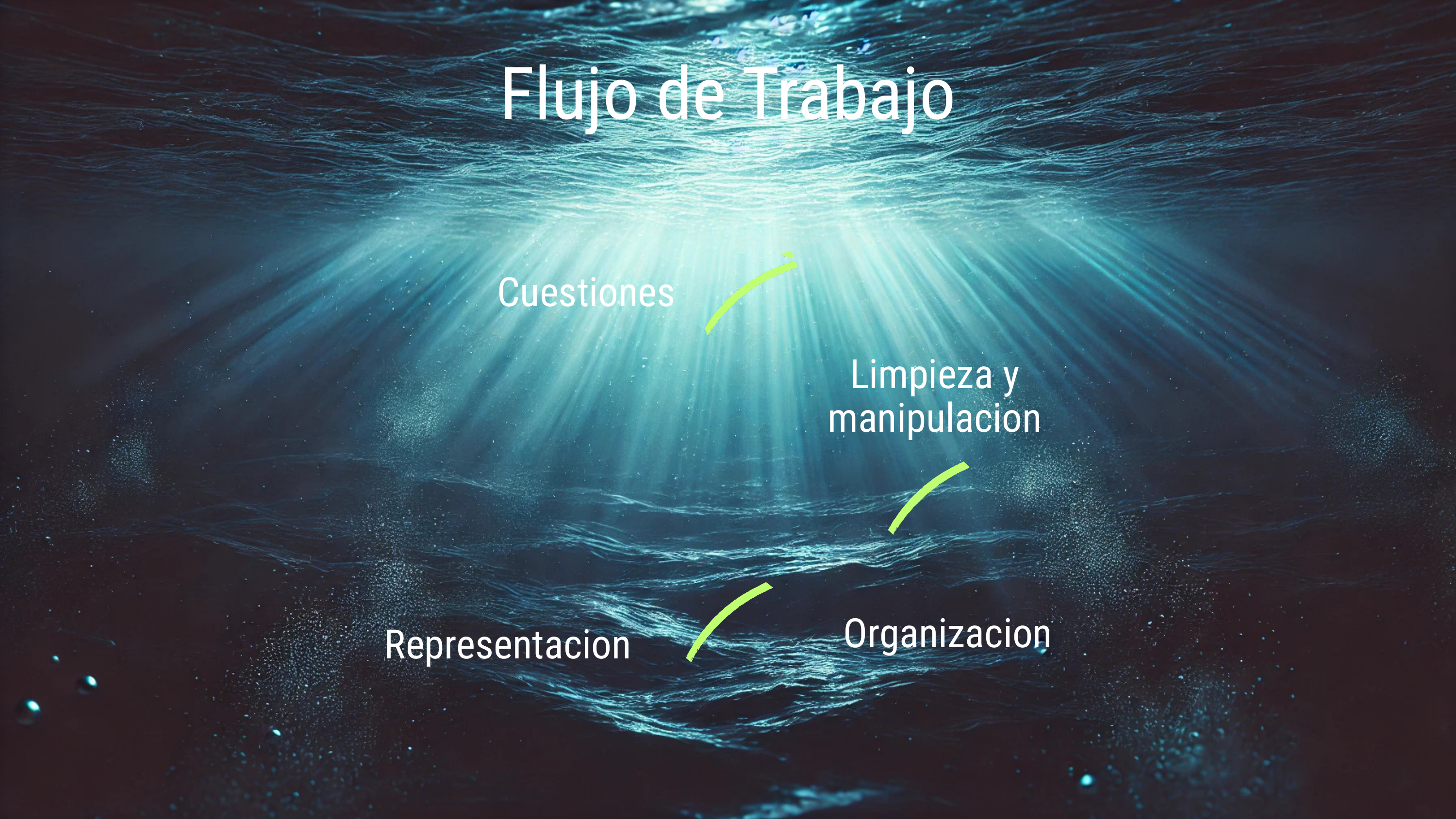

Flujo de Trabajo
Cuestiones

Limpieza y manipulacion

Organizacion
Representacion